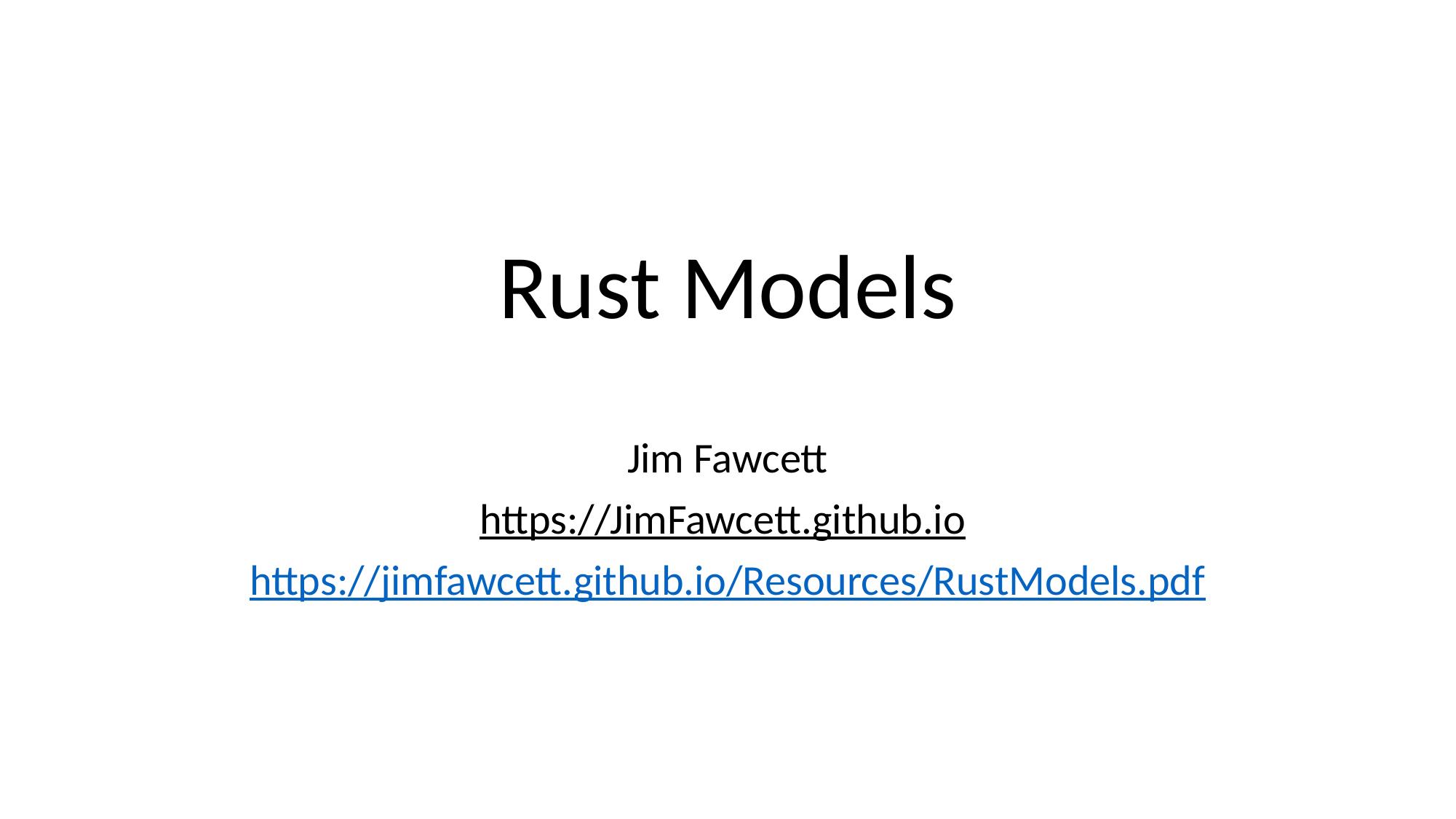

# Rust Models
Jim Fawcett
https://JimFawcett.github.io
https://jimfawcett.github.io/Resources/RustModels.pdf